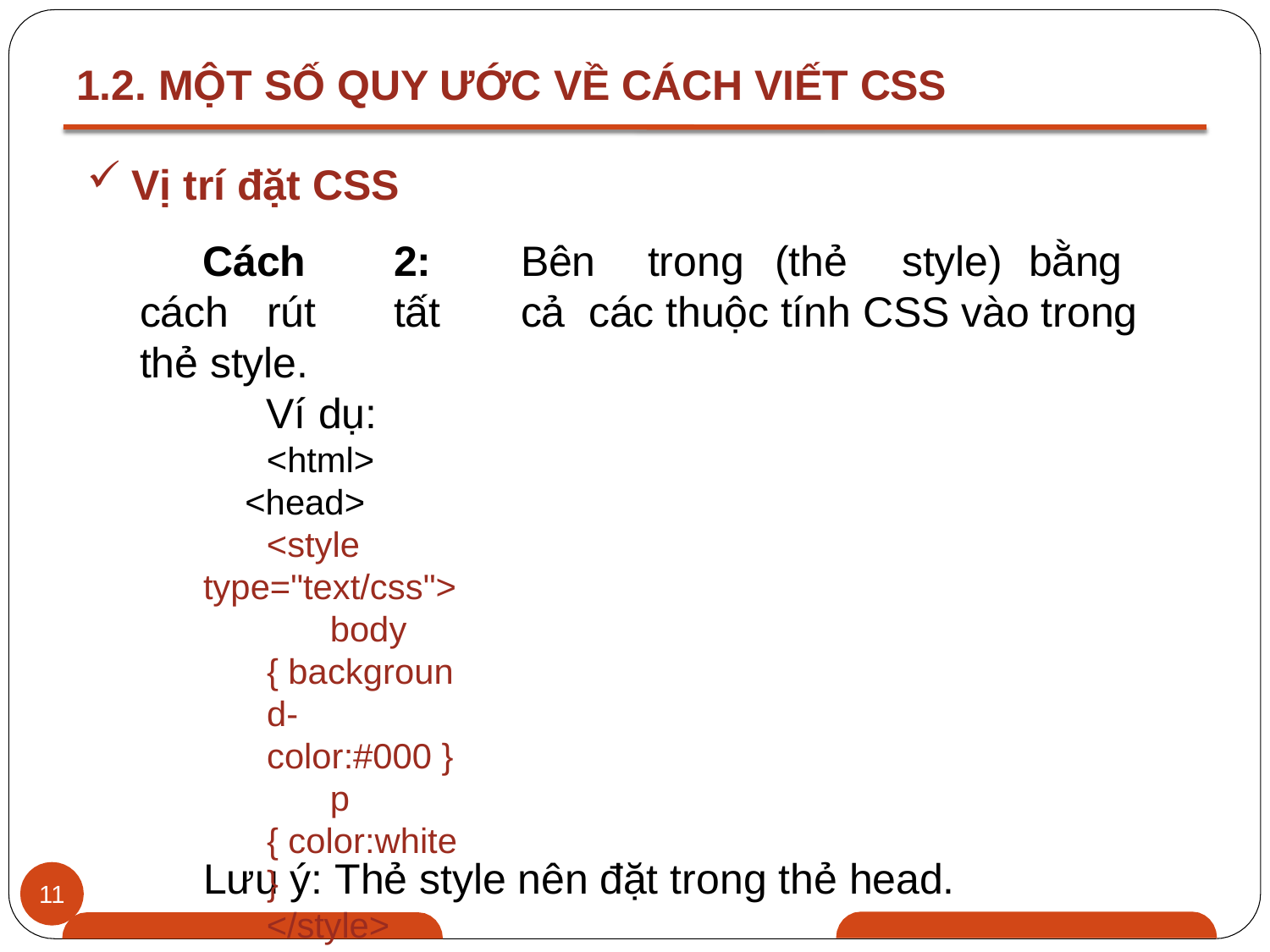

# 1.2. MỘT SỐ QUY ƯỚC VỀ CÁCH VIẾT CSS
Vị trí đặt CSS
Cách	2:	Bên	trong	(thẻ	style)	bằng	cách	rút	tất	cả  các thuộc tính CSS vào trong thẻ style.
Ví dụ:
<html>
<head>
<style type="text/css">
body { background-color:#000 }
p { color:white }
</style>
</head>
<body>
<p>Welcome To MyWebsite</p>
</body>
</html>
Lưu ý: Thẻ style nên đặt trong thẻ head.
11